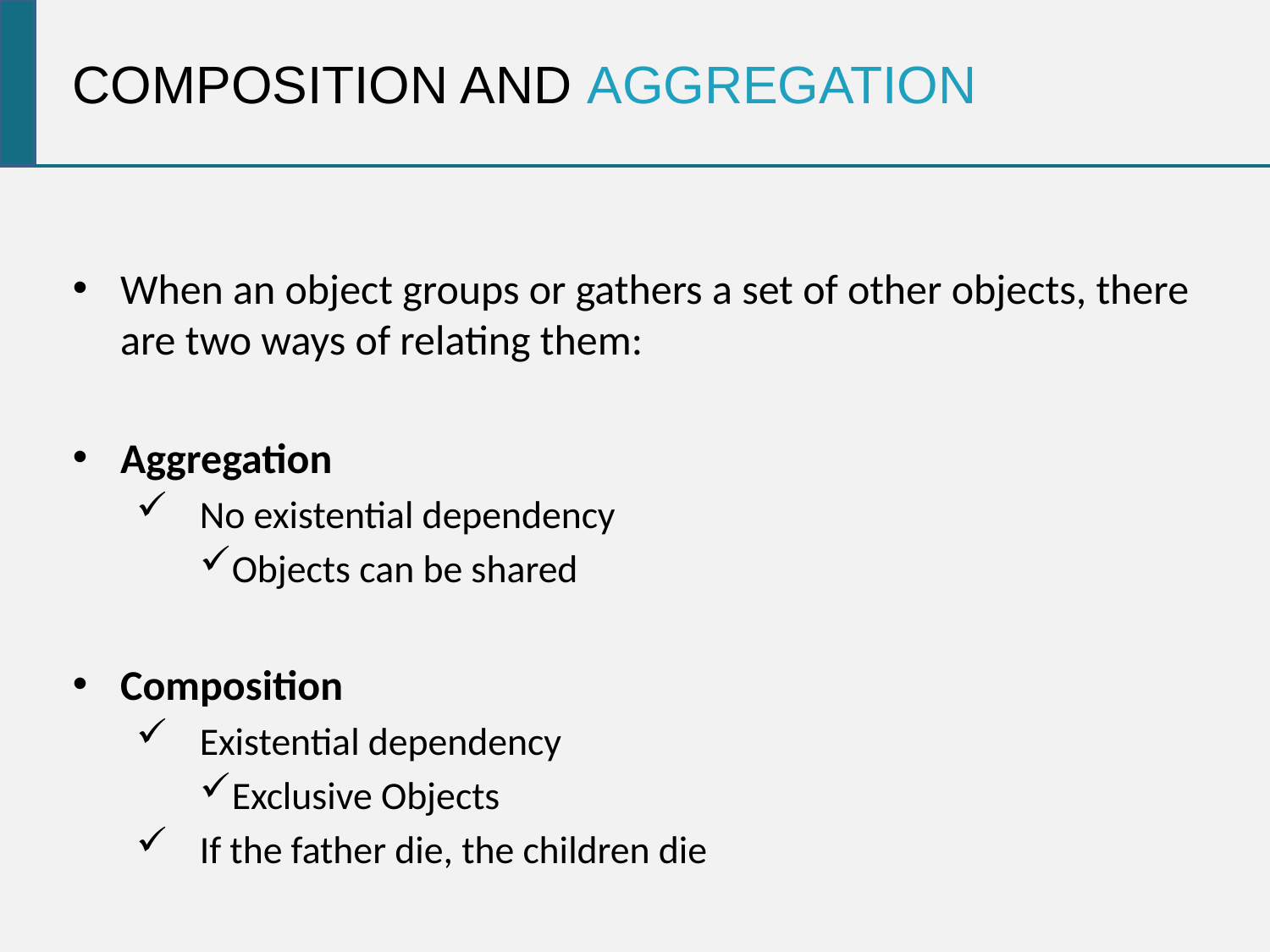

Composition and aggregation

When an object groups or gathers a set of other objects, there are two ways of relating them:

Aggregation
No existential dependency
Objects can be shared

Composition
Existential dependency
Exclusive Objects
If the father die, the children die